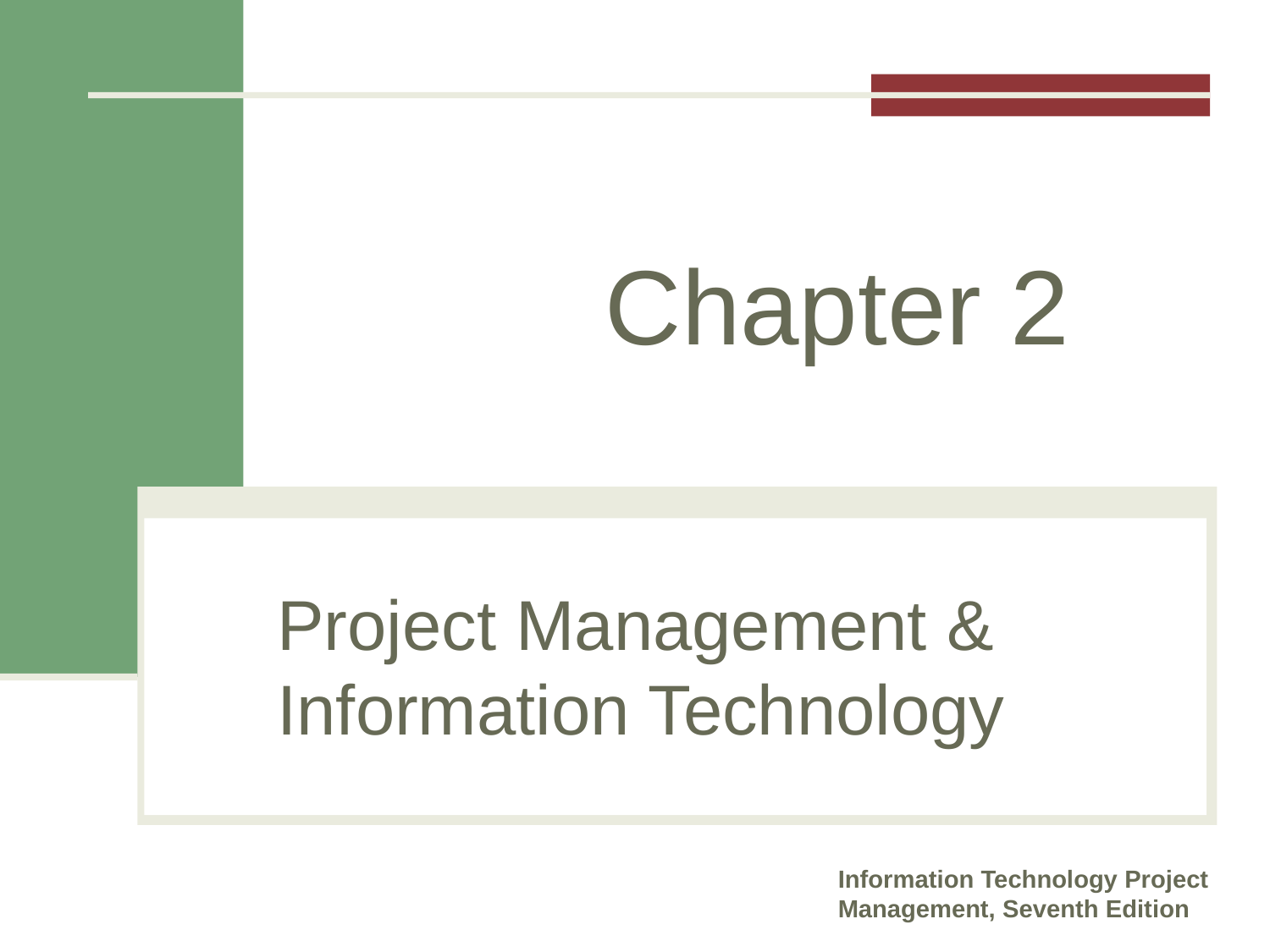

Chapter 2
# Project Management & Information Technology
Information Technology Project Management, Seventh Edition